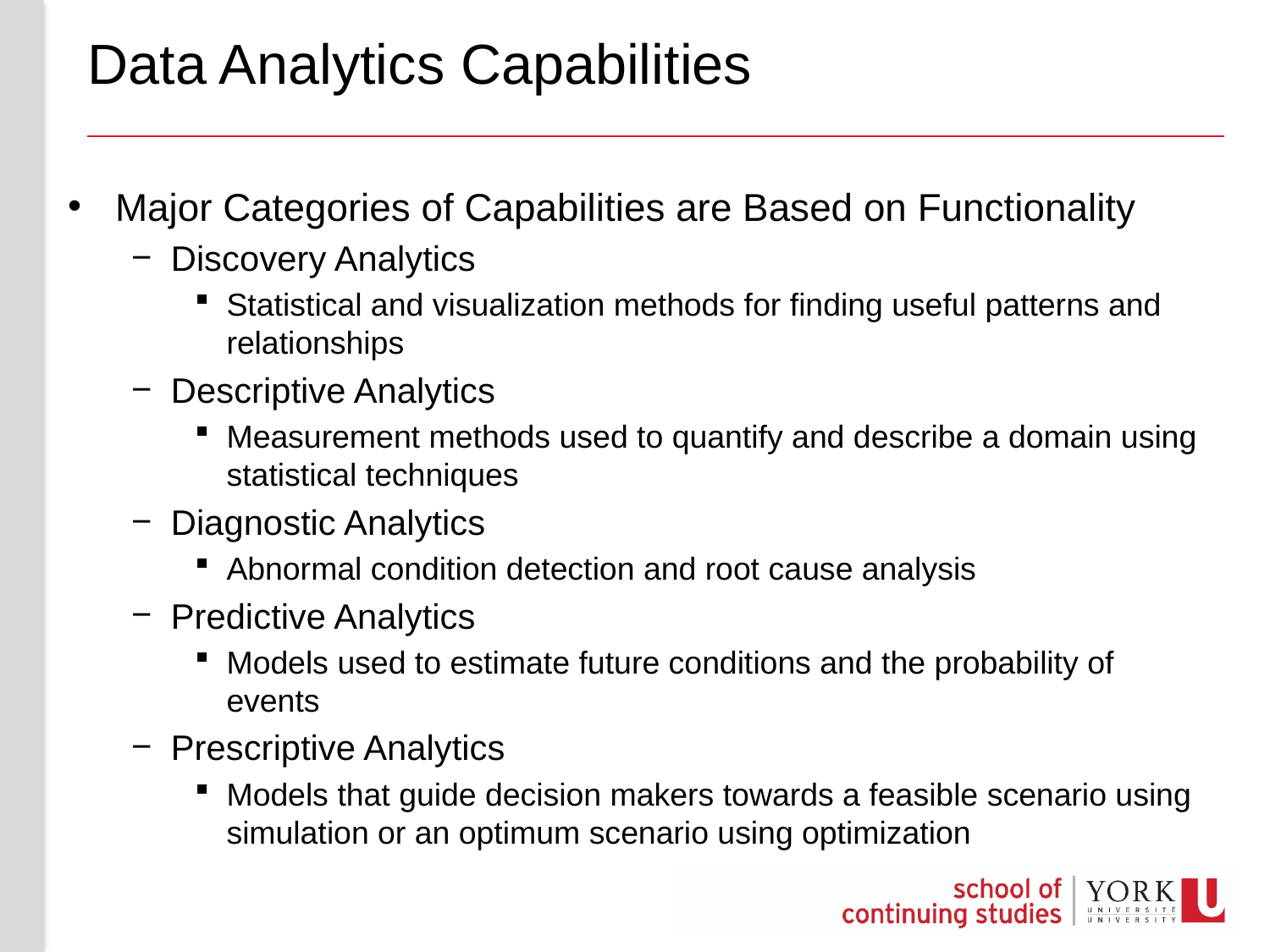

# Data Analytics Capabilities

Major Categories of Capabilities are Based on Functionality
Discovery Analytics
Statistical and visualization methods for finding useful patterns and relationships
Descriptive Analytics
Measurement methods used to quantify and describe a domain using statistical techniques
Diagnostic Analytics
Abnormal condition detection and root cause analysis
Predictive Analytics
Models used to estimate future conditions and the probability of events
Prescriptive Analytics
Models that guide decision makers towards a feasible scenario using simulation or an optimum scenario using optimization